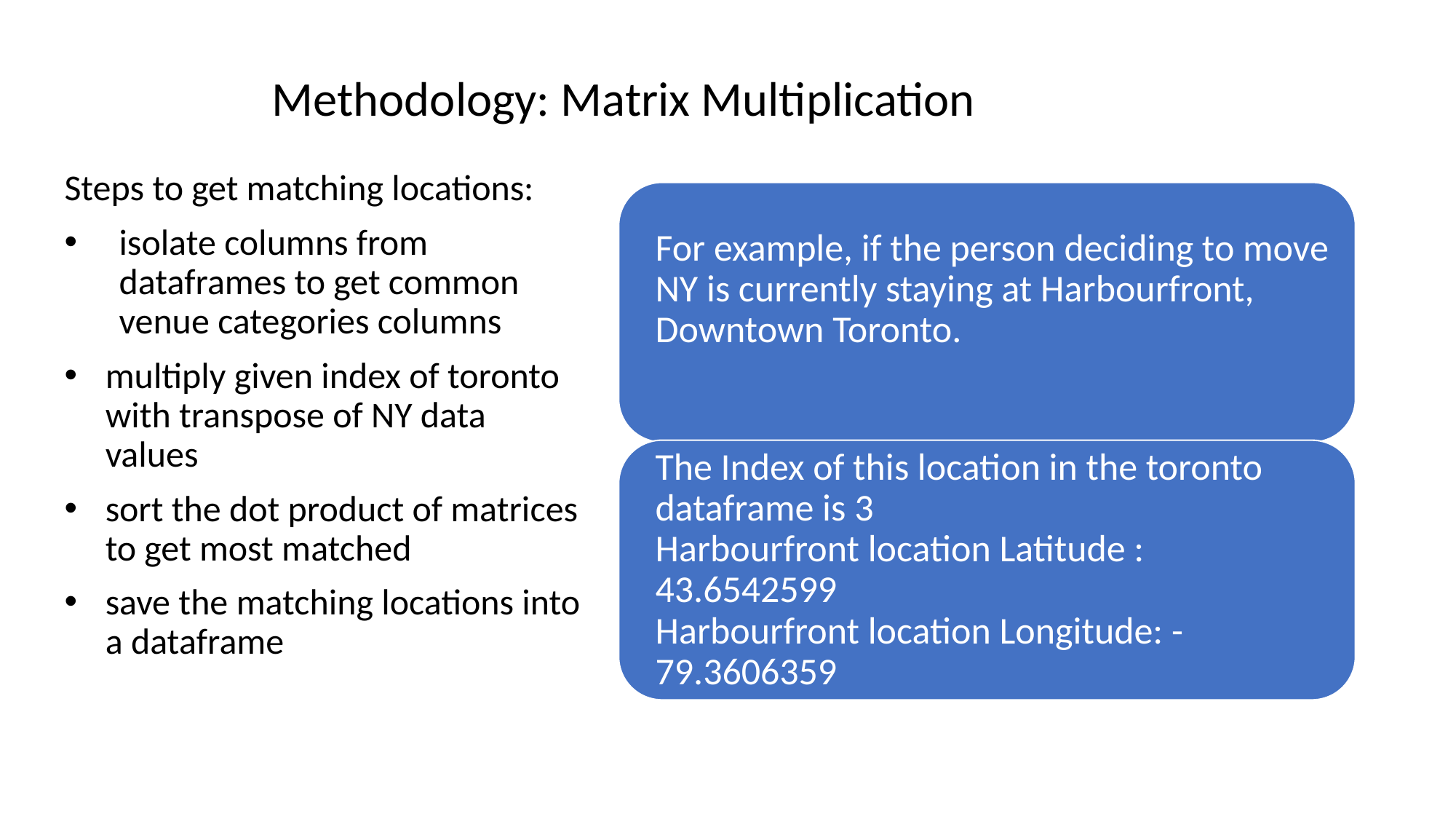

# Methodology: Matrix Multiplication
For example, if the person deciding to move NY is currently staying at Harbourfront, Downtown Toronto.
The Index of this location in the toronto dataframe is 3
Harbourfront location Latitude : 43.6542599
Harbourfront location Longitude: -79.3606359
Steps to get matching locations:
isolate columns from dataframes to get common venue categories columns
multiply given index of toronto with transpose of NY data values
sort the dot product of matrices to get most matched
save the matching locations into a dataframe